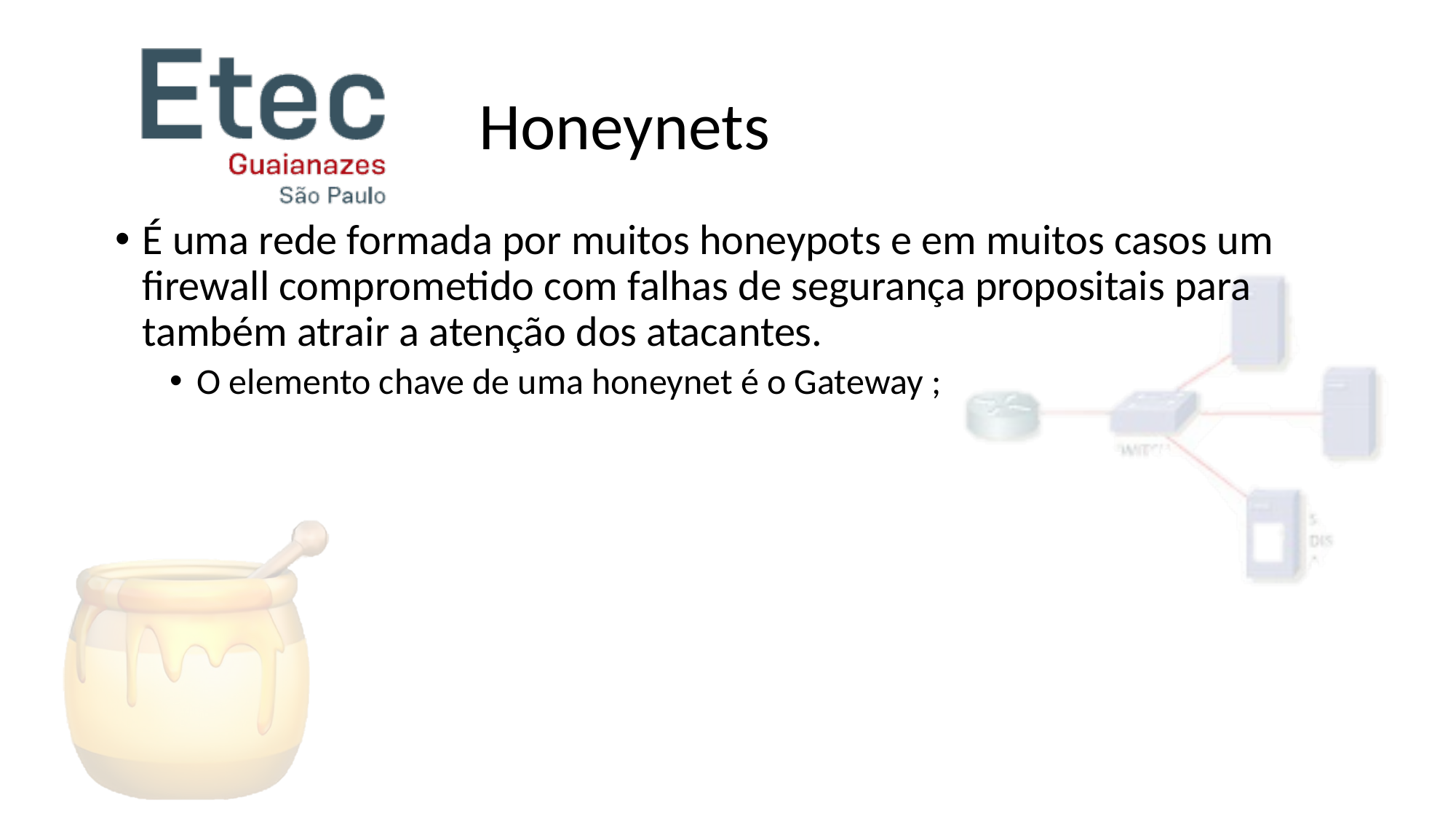

# Honeynets
É uma rede formada por muitos honeypots e em muitos casos um firewall comprometido com falhas de segurança propositais para também atrair a atenção dos atacantes.
O elemento chave de uma honeynet é o Gateway ;